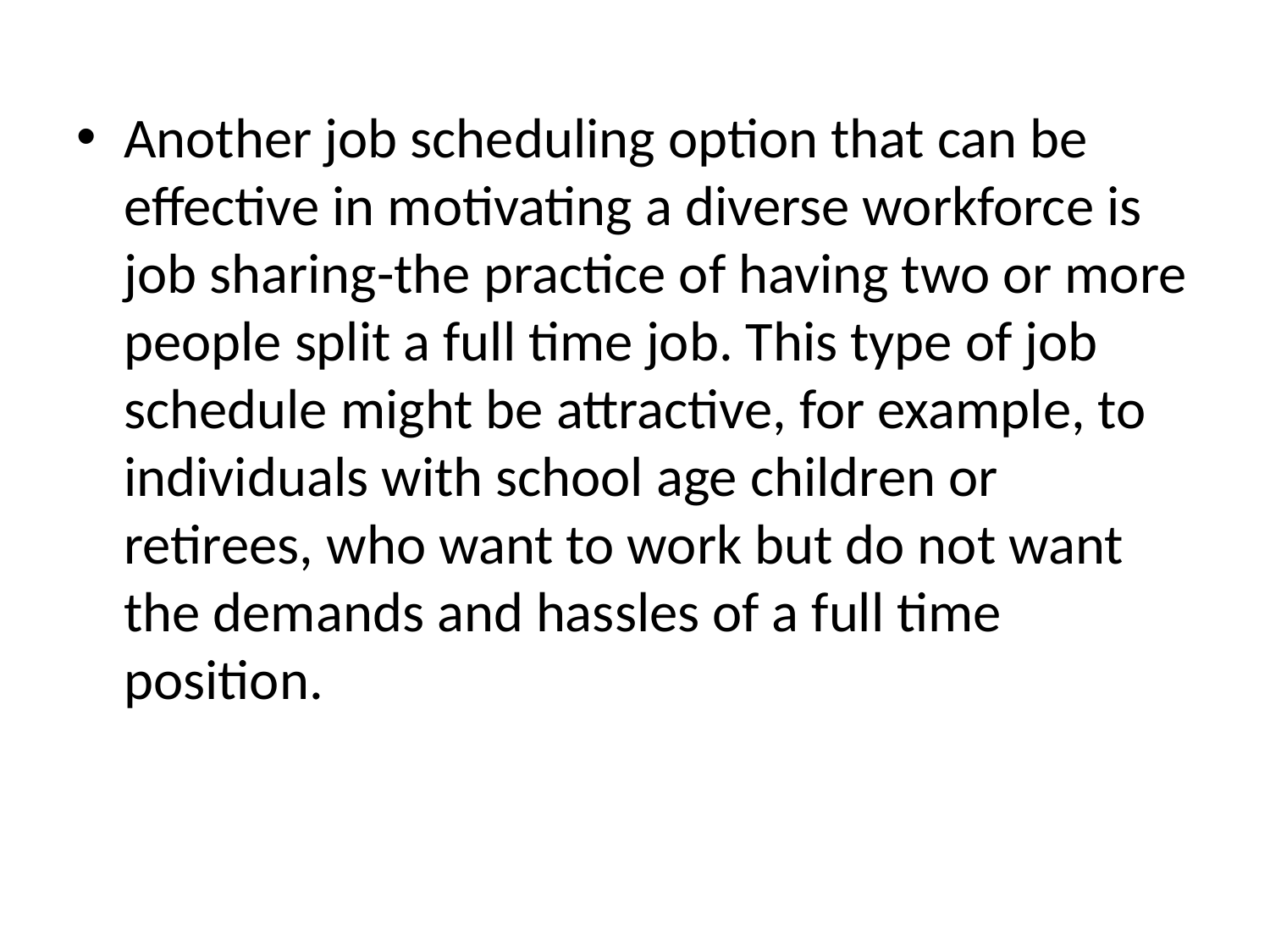

Another job scheduling option that can be effective in motivating a diverse workforce is job sharing-the practice of having two or more people split a full time job. This type of job schedule might be attractive, for example, to individuals with school age children or retirees, who want to work but do not want the demands and hassles of a full time position.